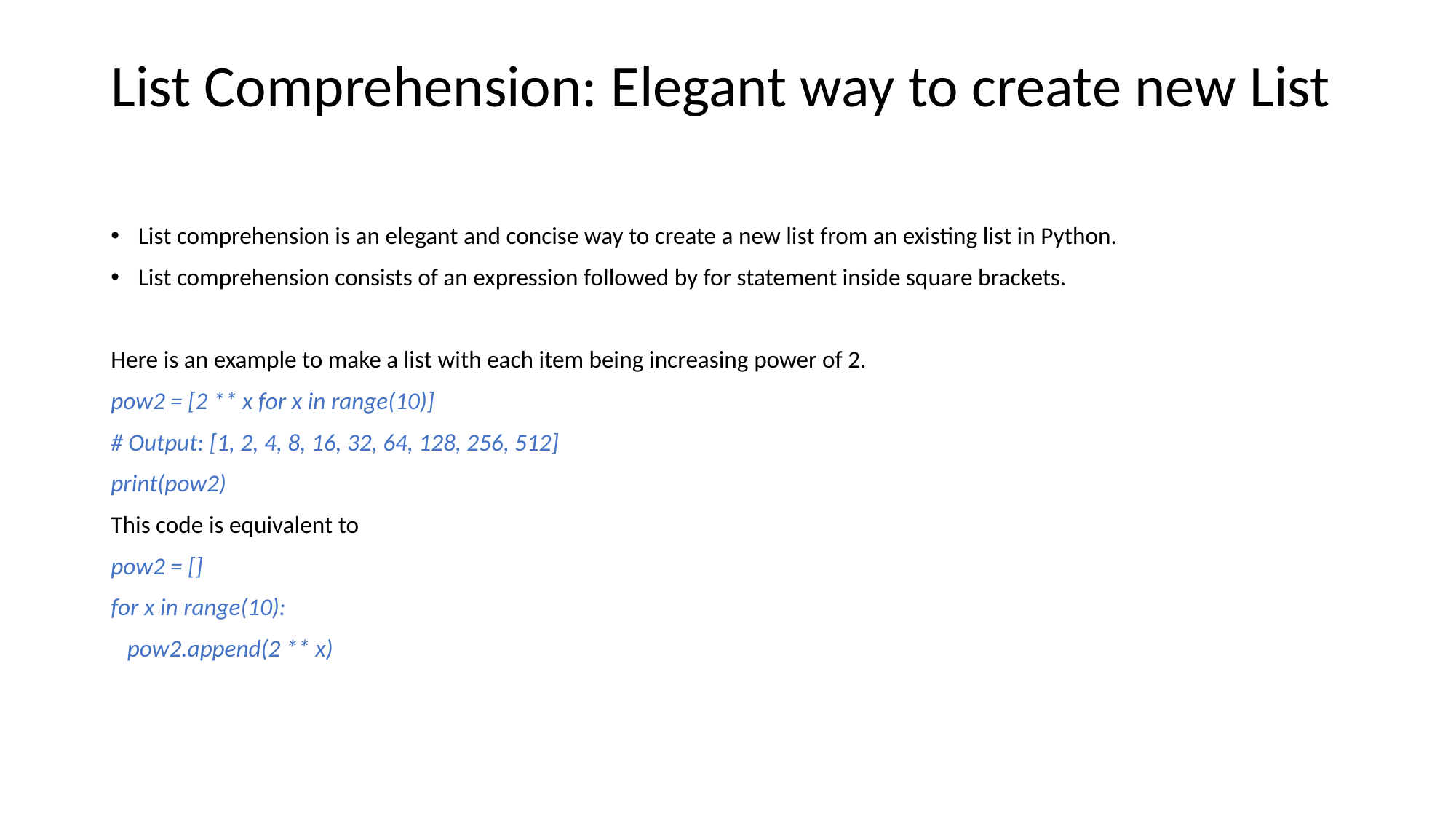

# List Comprehension: Elegant way to create new List
List comprehension is an elegant and concise way to create a new list from an existing list in Python.
List comprehension consists of an expression followed by for statement inside square brackets.

Here is an example to make a list with each item being increasing power of 2.
pow2 = [2 ** x for x in range(10)]
# Output: [1, 2, 4, 8, 16, 32, 64, 128, 256, 512]
print(pow2)
This code is equivalent to
pow2 = []
for x in range(10):
   pow2.append(2 ** x)